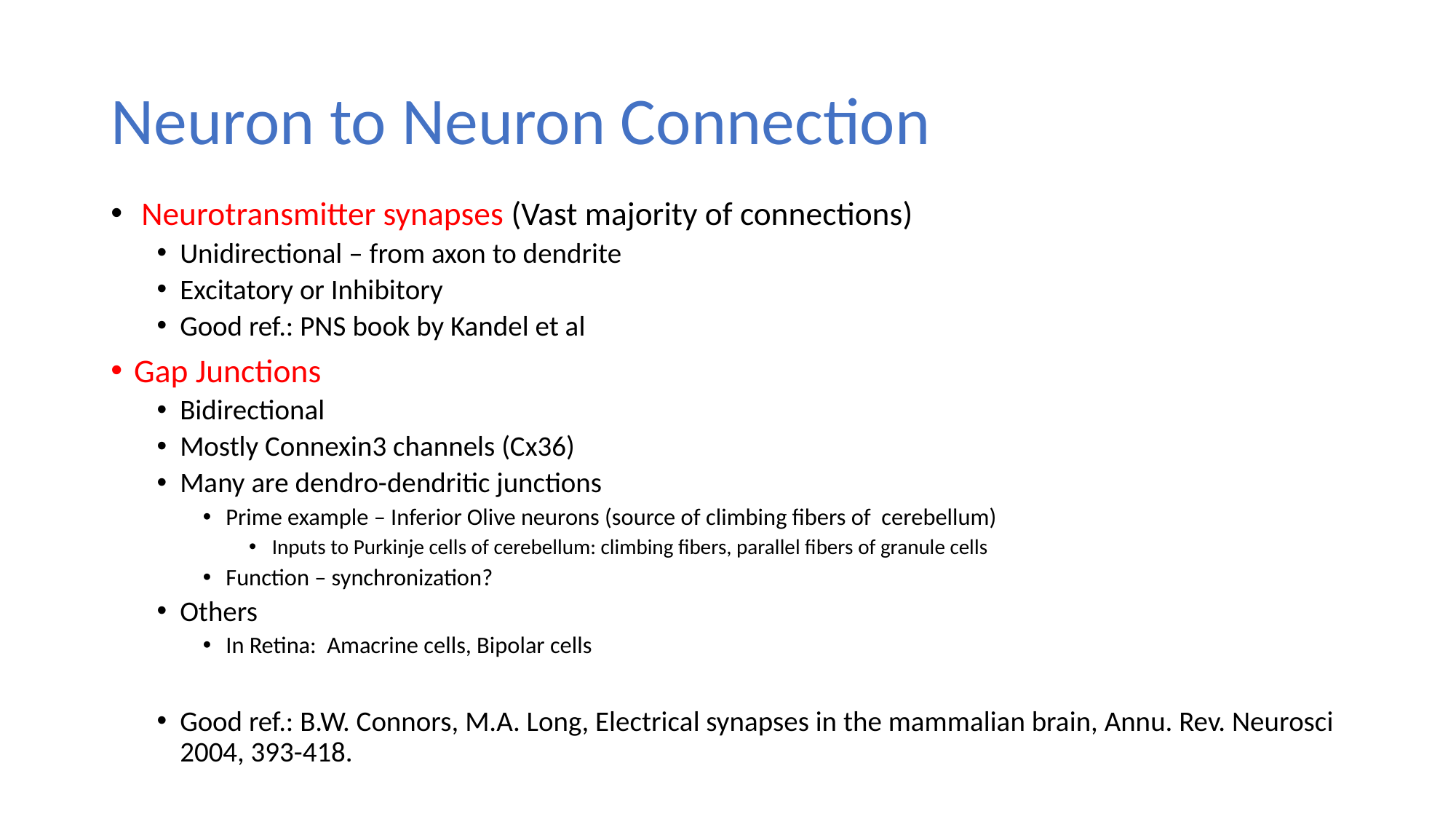

# Neuron to Neuron Connection
 Neurotransmitter synapses (Vast majority of connections)
Unidirectional – from axon to dendrite
Excitatory or Inhibitory
Good ref.: PNS book by Kandel et al
Gap Junctions
Bidirectional
Mostly Connexin3 channels (Cx36)
Many are dendro-dendritic junctions
Prime example – Inferior Olive neurons (source of climbing fibers of  cerebellum)
Inputs to Purkinje cells of cerebellum: climbing fibers, parallel fibers of granule cells
Function – synchronization?
Others
In Retina:  Amacrine cells, Bipolar cells

Good ref.: B.W. Connors, M.A. Long, Electrical synapses in the mammalian brain, Annu. Rev. Neurosci 2004, 393-418.